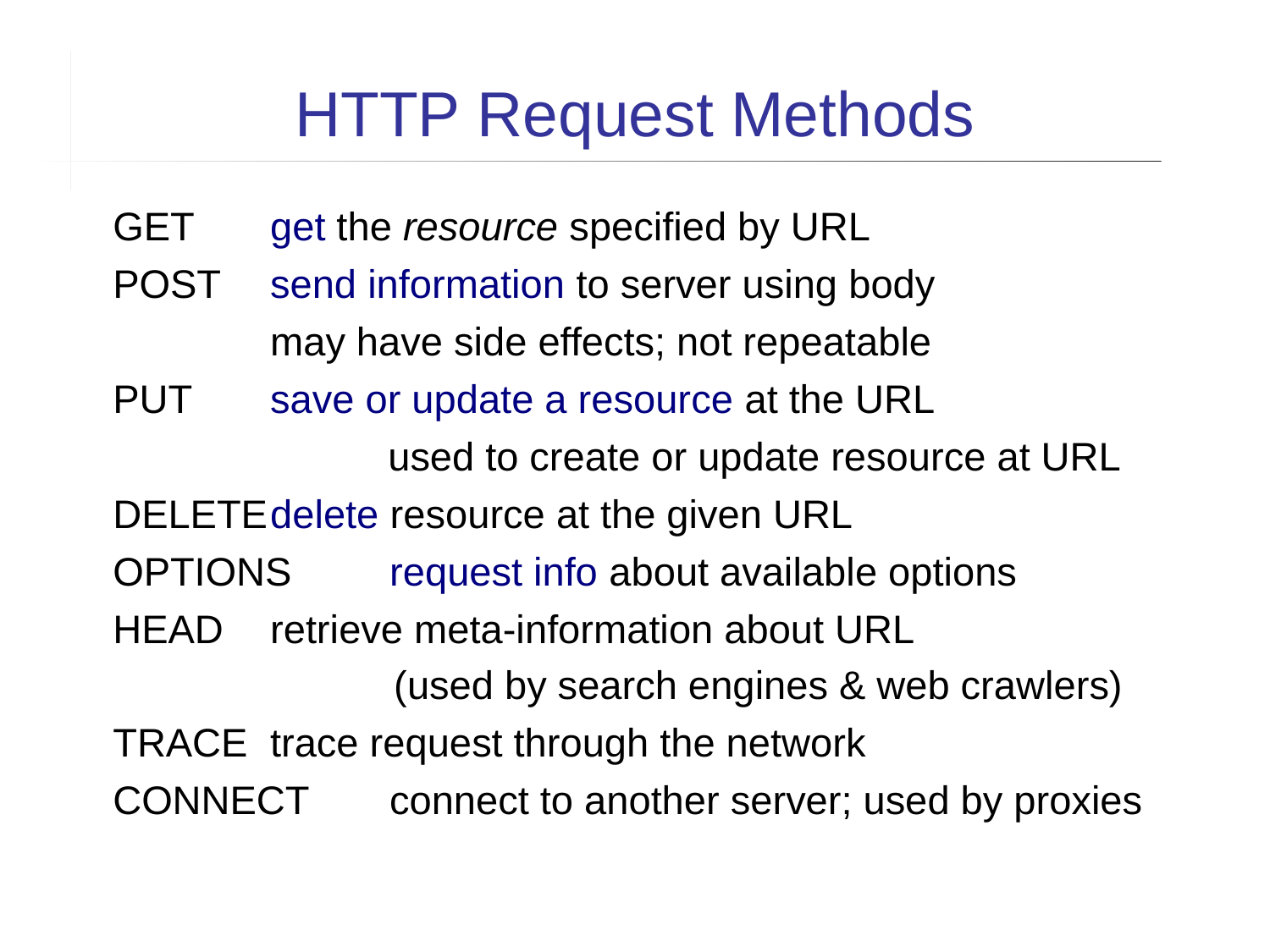

HTTP Request Methods
GET 	get the resource specified by URL
POST	send information to server using body
          	may have side effects; not repeatable
PUT		save or update a resource at the URL
                         used to create or update resource at URL
DELETE	delete resource at the given URL
OPTIONS	request info about available options
HEAD	retrieve meta-information about URL
    (used by search engines & web crawlers)
TRACE	trace request through the network
CONNECT	connect to another server; used by proxies